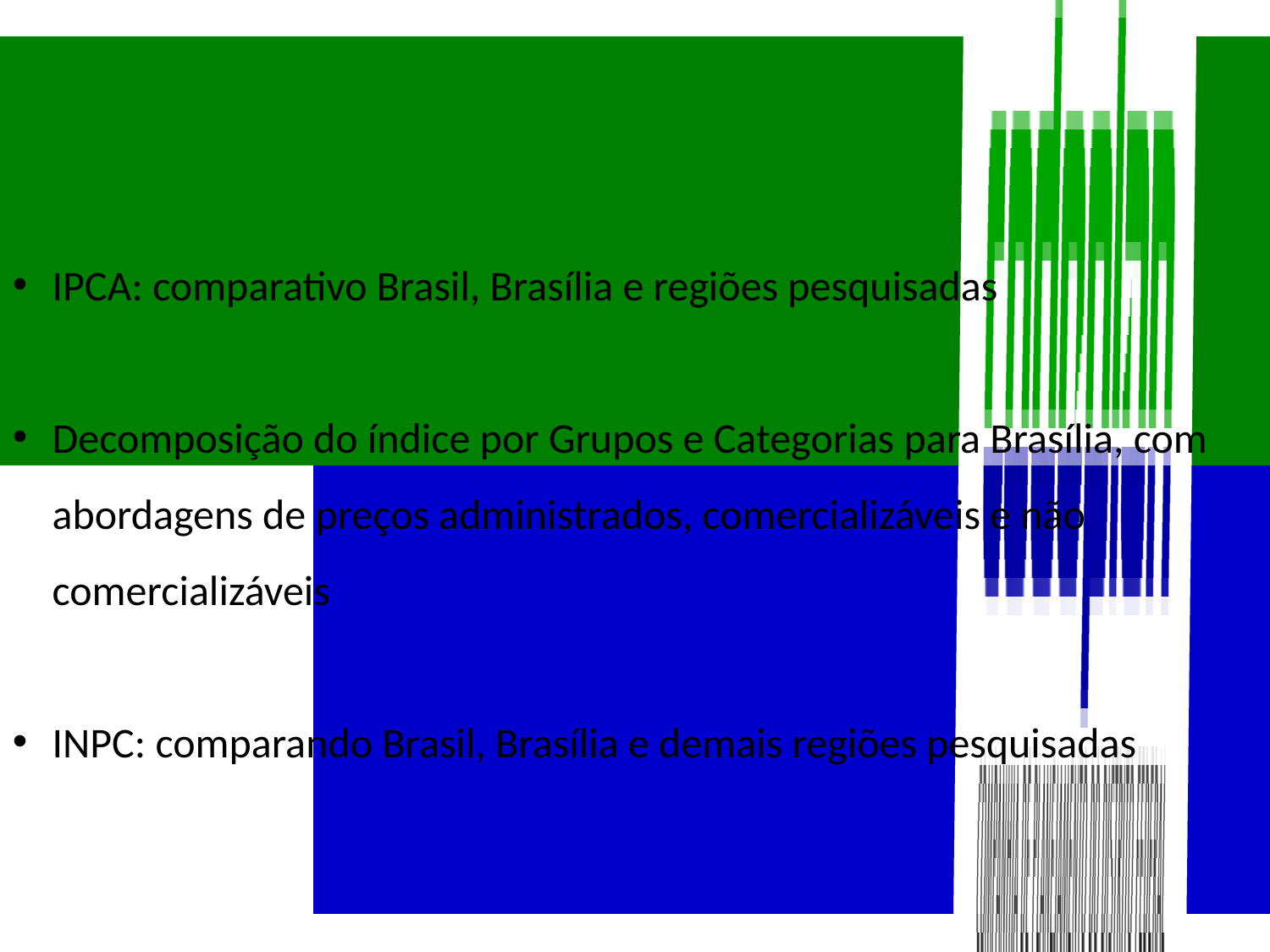

Roteiro da Apresentação

IPCA: comparativo Brasil, Brasília e regiões pesquisadas

Decomposição do índice por Grupos e Categorias para Brasília, com abordagens de preços administrados, comercializáveis e não comercializáveis

INPC: comparando Brasil, Brasília e demais regiões pesquisadas